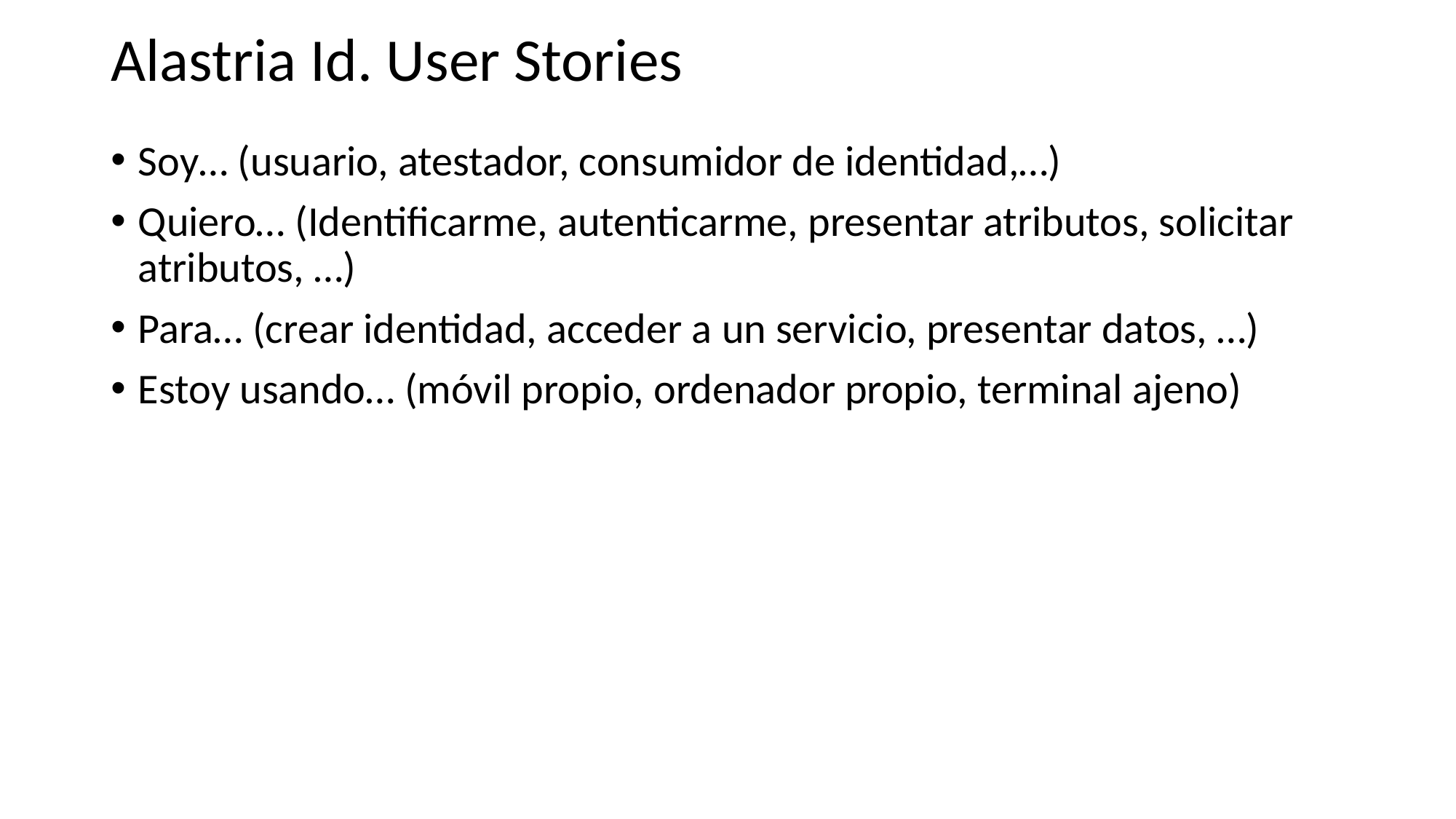

# Alastria Id. User Stories
Soy… (usuario, atestador, consumidor de identidad,…)
Quiero… (Identificarme, autenticarme, presentar atributos, solicitar atributos, …)
Para… (crear identidad, acceder a un servicio, presentar datos, …)
Estoy usando… (móvil propio, ordenador propio, terminal ajeno)